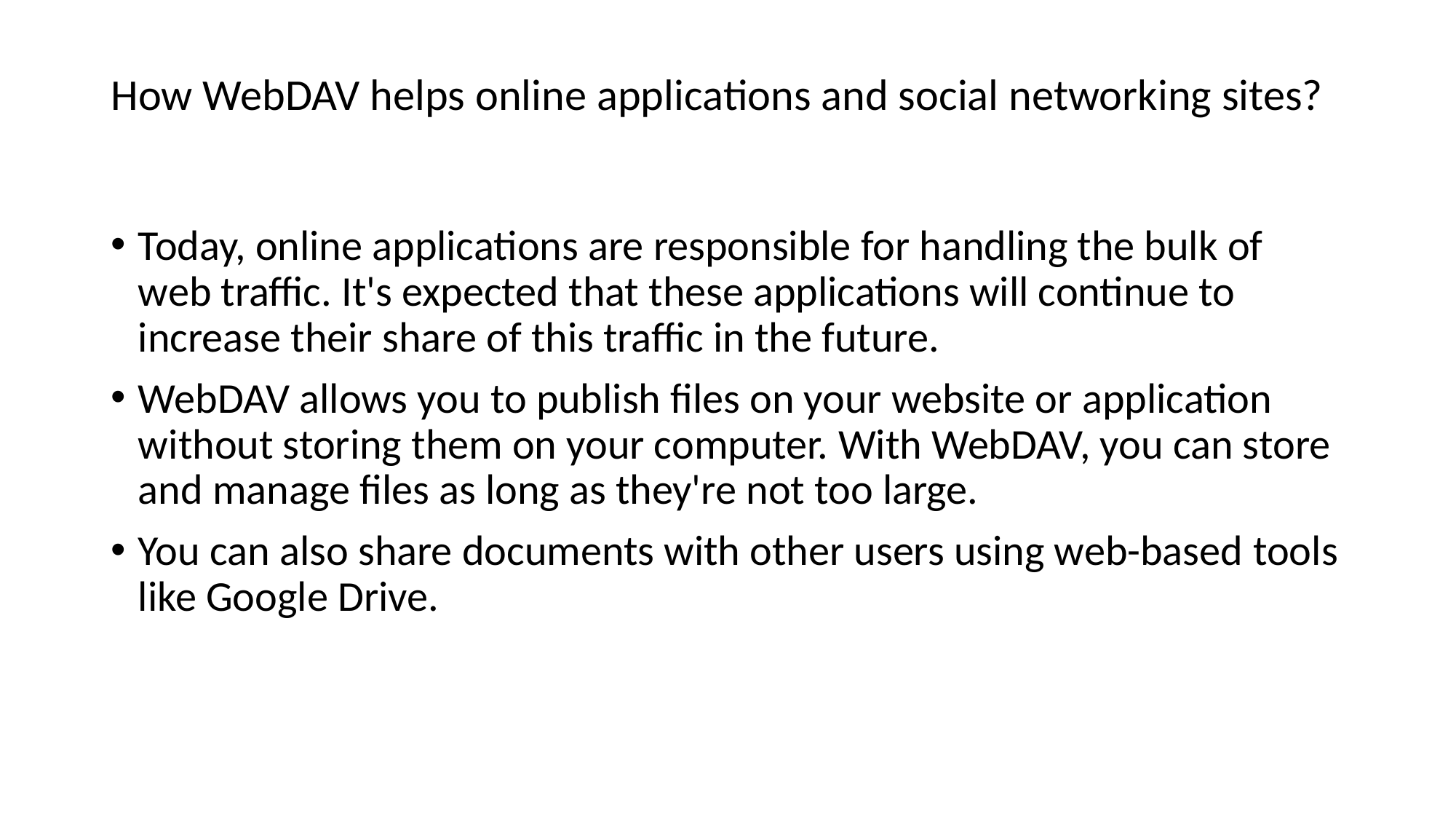

# How WebDAV helps online applications and social networking sites?
Today, online applications are responsible for handling the bulk of web traffic. It's expected that these applications will continue to increase their share of this traffic in the future.
WebDAV allows you to publish files on your website or application without storing them on your computer. With WebDAV, you can store and manage files as long as they're not too large.
You can also share documents with other users using web-based tools like Google Drive.